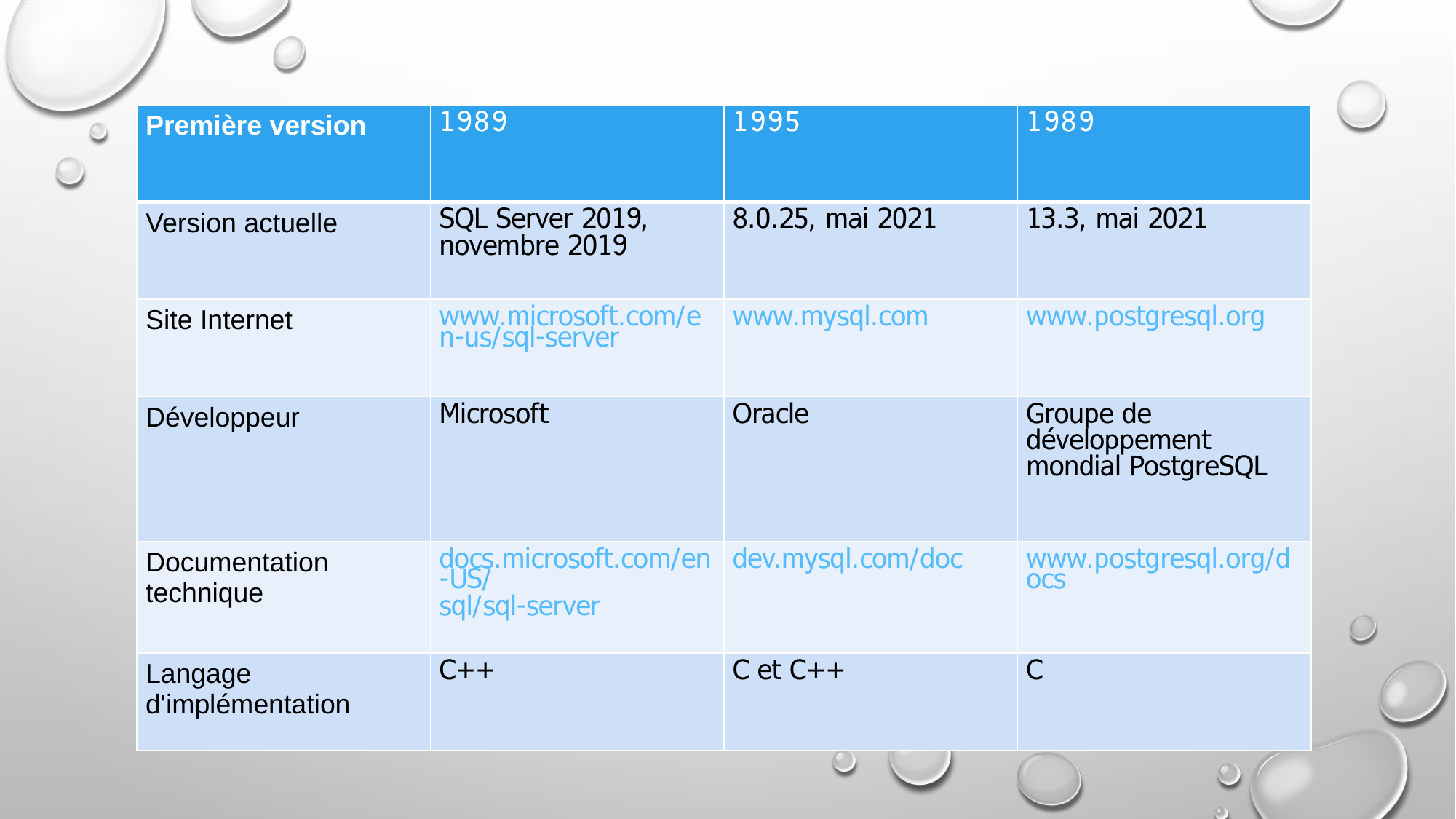

| Première version | 1989 | 1995 | 1989 |
| --- | --- | --- | --- |
| Version actuelle | SQL Server 2019, novembre 2019 | 8.0.25, mai 2021 | 13.3, mai 2021 |
| Site Internet | www.microsoft.com/en-us/sql-server | www.mysql.com | www.postgresql.org |
| Développeur | Microsoft | Oracle | Groupe de développement mondial PostgreSQL |
| Documentation technique | docs.microsoft.com/en-US/sql/sql-server | dev.mysql.com/doc | www.postgresql.org/docs |
| Langage d'implémentation | C++ | C et C++ | C |